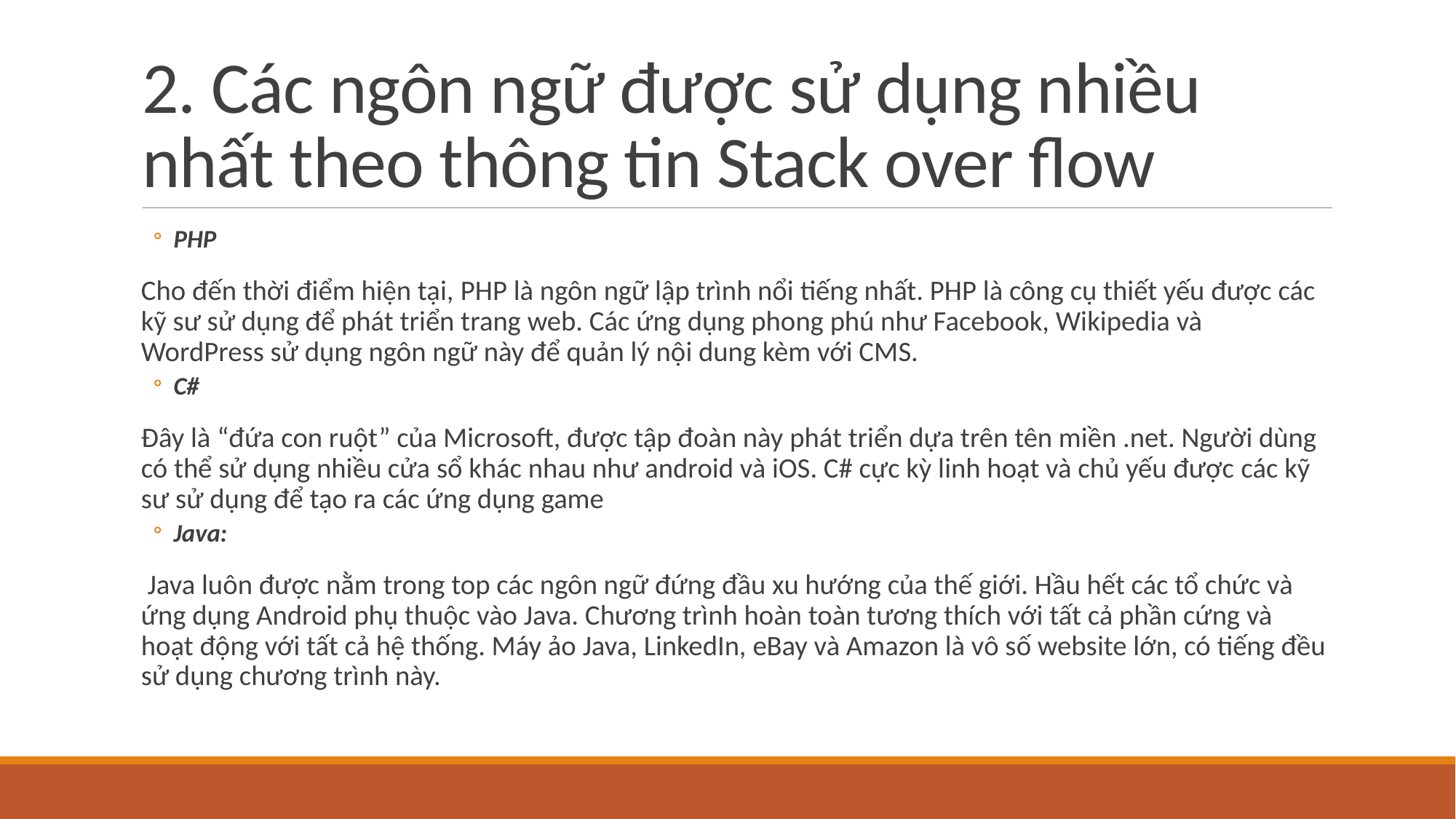

# 2. Các ngôn ngữ được sử dụng nhiều nhất theo thông tin Stack over flow
PHP
Cho đến thời điểm hiện tại, PHP là ngôn ngữ lập trình nổi tiếng nhất. PHP là công cụ thiết yếu được các kỹ sư sử dụng để phát triển trang web. Các ứng dụng phong phú như Facebook, Wikipedia và WordPress sử dụng ngôn ngữ này để quản lý nội dung kèm với CMS.
C#
Đây là “đứa con ruột” của Microsoft, được tập đoàn này phát triển dựa trên tên miền .net. Người dùng có thể sử dụng nhiều cửa sổ khác nhau như android và iOS. C# cực kỳ linh hoạt và chủ yếu được các kỹ sư sử dụng để tạo ra các ứng dụng game
Java:
 Java luôn được nằm trong top các ngôn ngữ đứng đầu xu hướng của thế giới. Hầu hết các tổ chức và ứng dụng Android phụ thuộc vào Java. Chương trình hoàn toàn tương thích với tất cả phần cứng và hoạt động với tất cả hệ thống. Máy ảo Java, LinkedIn, eBay và Amazon là vô số website lớn, có tiếng đều sử dụng chương trình này.